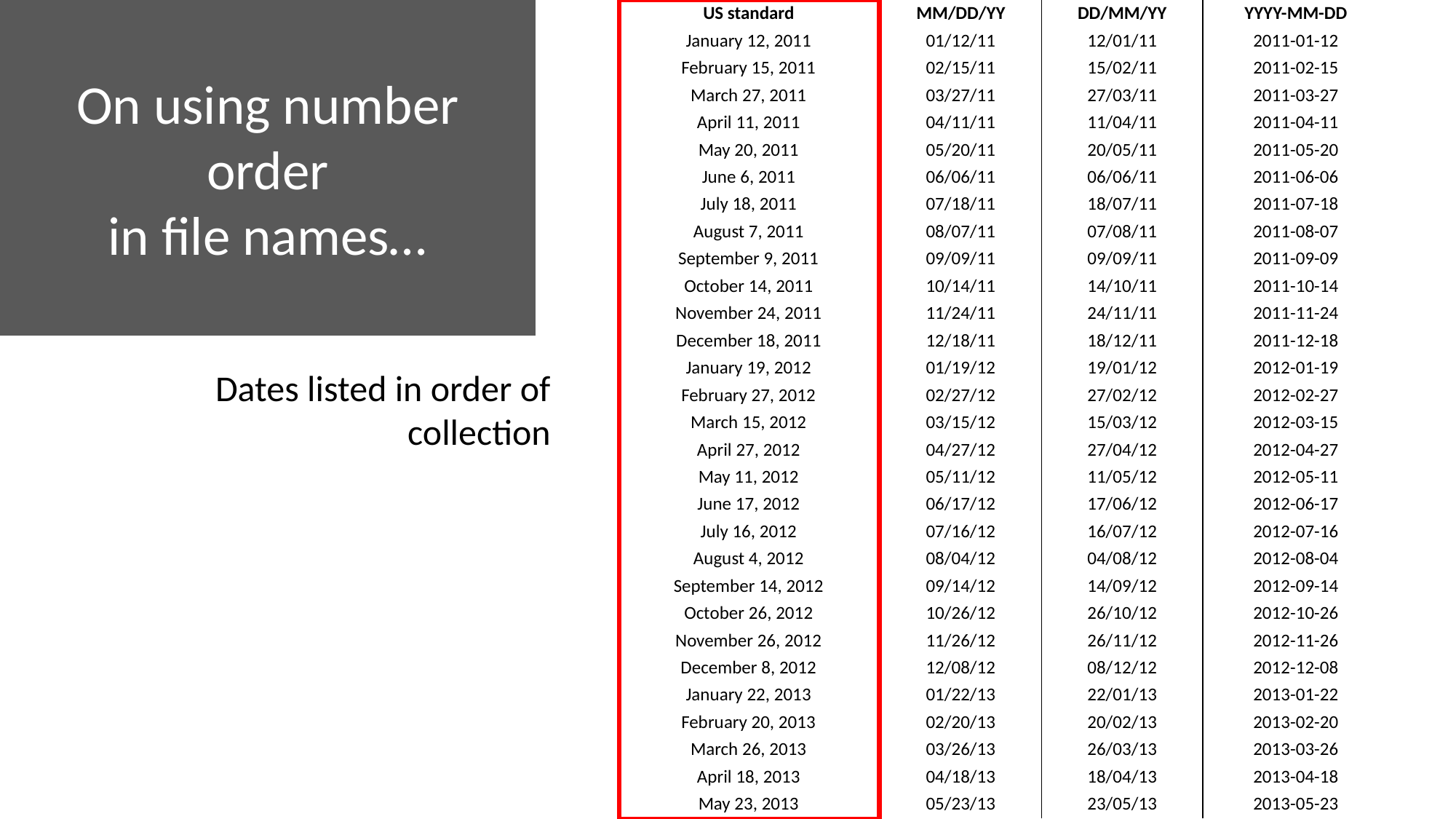

On using number order
in file names…
| US standard | MM/DD/YY | DD/MM/YY | YYYY-MM-DD |
| --- | --- | --- | --- |
| January 12, 2011 | 01/12/11 | 12/01/11 | 2011-01-12 |
| February 15, 2011 | 02/15/11 | 15/02/11 | 2011-02-15 |
| March 27, 2011 | 03/27/11 | 27/03/11 | 2011-03-27 |
| April 11, 2011 | 04/11/11 | 11/04/11 | 2011-04-11 |
| May 20, 2011 | 05/20/11 | 20/05/11 | 2011-05-20 |
| June 6, 2011 | 06/06/11 | 06/06/11 | 2011-06-06 |
| July 18, 2011 | 07/18/11 | 18/07/11 | 2011-07-18 |
| August 7, 2011 | 08/07/11 | 07/08/11 | 2011-08-07 |
| September 9, 2011 | 09/09/11 | 09/09/11 | 2011-09-09 |
| October 14, 2011 | 10/14/11 | 14/10/11 | 2011-10-14 |
| November 24, 2011 | 11/24/11 | 24/11/11 | 2011-11-24 |
| December 18, 2011 | 12/18/11 | 18/12/11 | 2011-12-18 |
| January 19, 2012 | 01/19/12 | 19/01/12 | 2012-01-19 |
| February 27, 2012 | 02/27/12 | 27/02/12 | 2012-02-27 |
| March 15, 2012 | 03/15/12 | 15/03/12 | 2012-03-15 |
| April 27, 2012 | 04/27/12 | 27/04/12 | 2012-04-27 |
| May 11, 2012 | 05/11/12 | 11/05/12 | 2012-05-11 |
| June 17, 2012 | 06/17/12 | 17/06/12 | 2012-06-17 |
| July 16, 2012 | 07/16/12 | 16/07/12 | 2012-07-16 |
| August 4, 2012 | 08/04/12 | 04/08/12 | 2012-08-04 |
| September 14, 2012 | 09/14/12 | 14/09/12 | 2012-09-14 |
| October 26, 2012 | 10/26/12 | 26/10/12 | 2012-10-26 |
| November 26, 2012 | 11/26/12 | 26/11/12 | 2012-11-26 |
| December 8, 2012 | 12/08/12 | 08/12/12 | 2012-12-08 |
| January 22, 2013 | 01/22/13 | 22/01/13 | 2013-01-22 |
| February 20, 2013 | 02/20/13 | 20/02/13 | 2013-02-20 |
| March 26, 2013 | 03/26/13 | 26/03/13 | 2013-03-26 |
| April 18, 2013 | 04/18/13 | 18/04/13 | 2013-04-18 |
| May 23, 2013 | 05/23/13 | 23/05/13 | 2013-05-23 |
Dates listed in order of collection